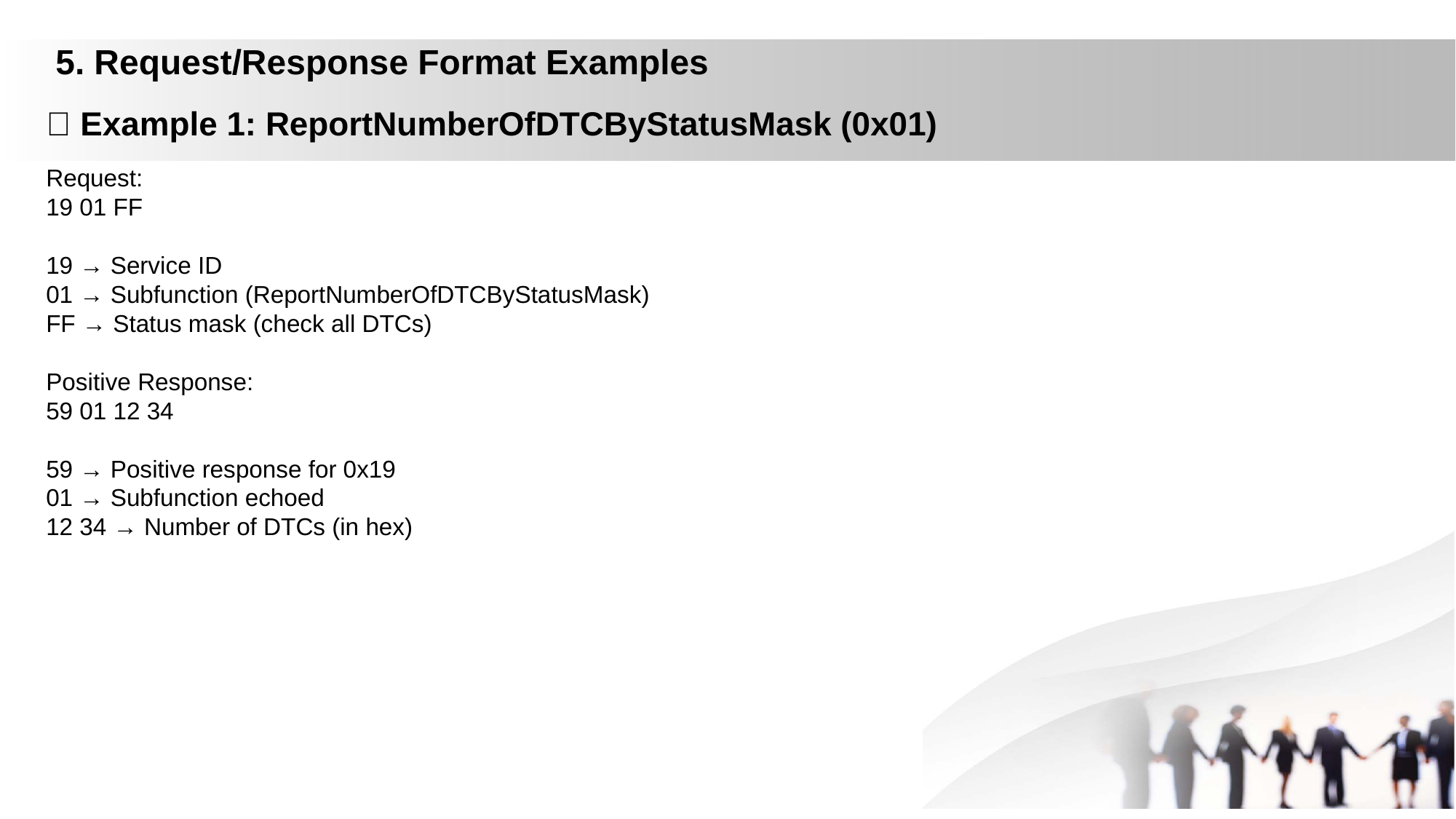

5. Request/Response Format Examples
🧩 Example 1: ReportNumberOfDTCByStatusMask (0x01)
Request:
19 01 FF

19 → Service ID
01 → Subfunction (ReportNumberOfDTCByStatusMask)
FF → Status mask (check all DTCs)

Positive Response:
59 01 12 34

59 → Positive response for 0x19
01 → Subfunction echoed
12 34 → Number of DTCs (in hex)